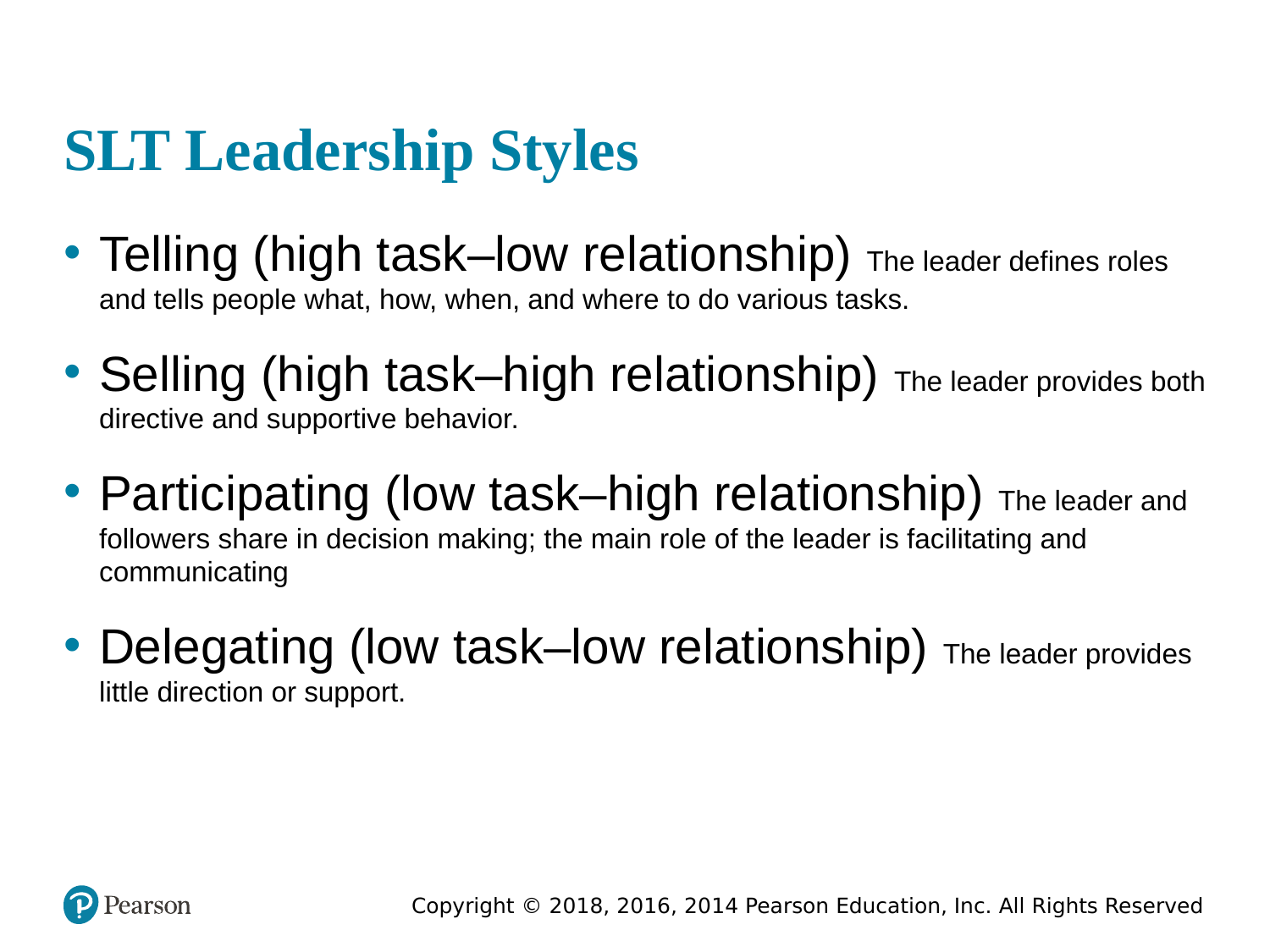

# SLT Leadership Styles
Telling (high task–low relationship) The leader defines roles and tells people what, how, when, and where to do various tasks.
Selling (high task–high relationship) The leader provides both directive and supportive behavior.
Participating (low task–high relationship) The leader and followers share in decision making; the main role of the leader is facilitating and communicating
Delegating (low task–low relationship) The leader provides little direction or support.